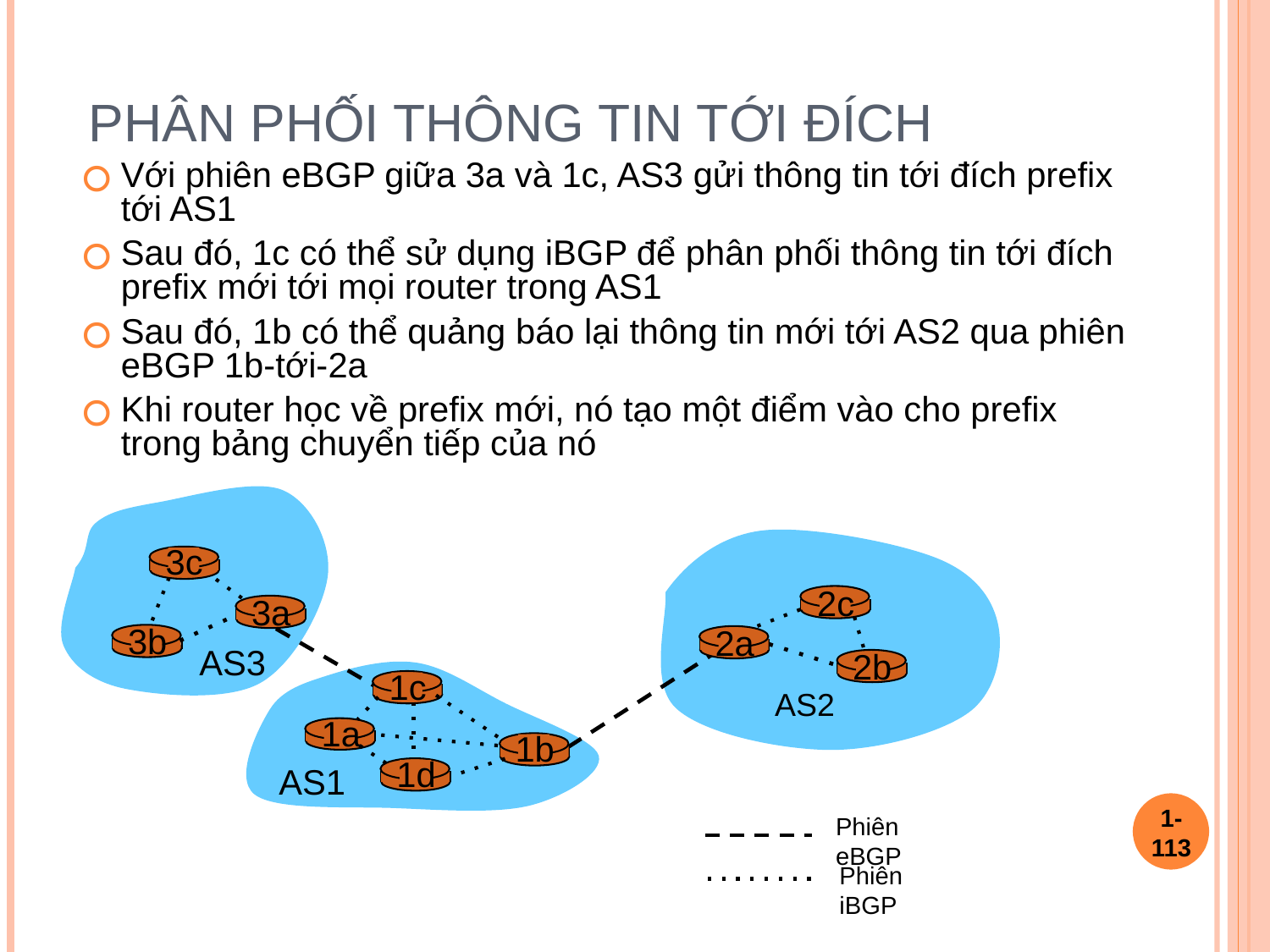

# Phân phối thông tin tới đích
Với phiên eBGP giữa 3a và 1c, AS3 gửi thông tin tới đích prefix tới AS1
Sau đó, 1c có thể sử dụng iBGP để phân phối thông tin tới đích prefix mới tới mọi router trong AS1
Sau đó, 1b có thể quảng báo lại thông tin mới tới AS2 qua phiên eBGP 1b-tới-2a
Khi router học về prefix mới, nó tạo một điểm vào cho prefix trong bảng chuyển tiếp của nó

3c

2c

3a

3b
2a

AS3

2b

1c

AS2

1a

1b

1d

AS1

Phiên eBGP
Phiên iBGP
1-113